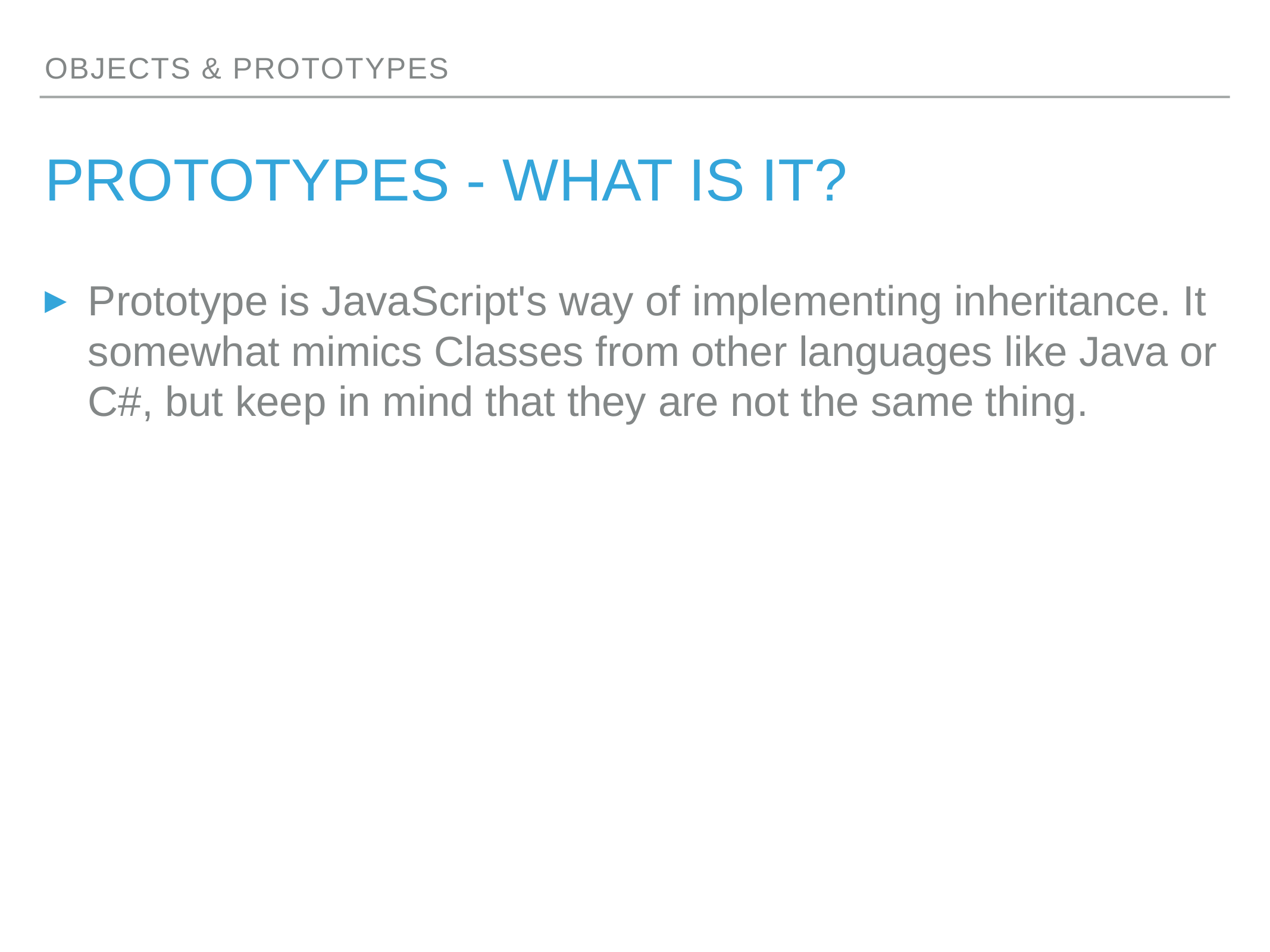

Objects & Prototypes
# Prototypes - what is it?
Prototype is JavaScript's way of implementing inheritance. It somewhat mimics Classes from other languages like Java or C#, but keep in mind that they are not the same thing.